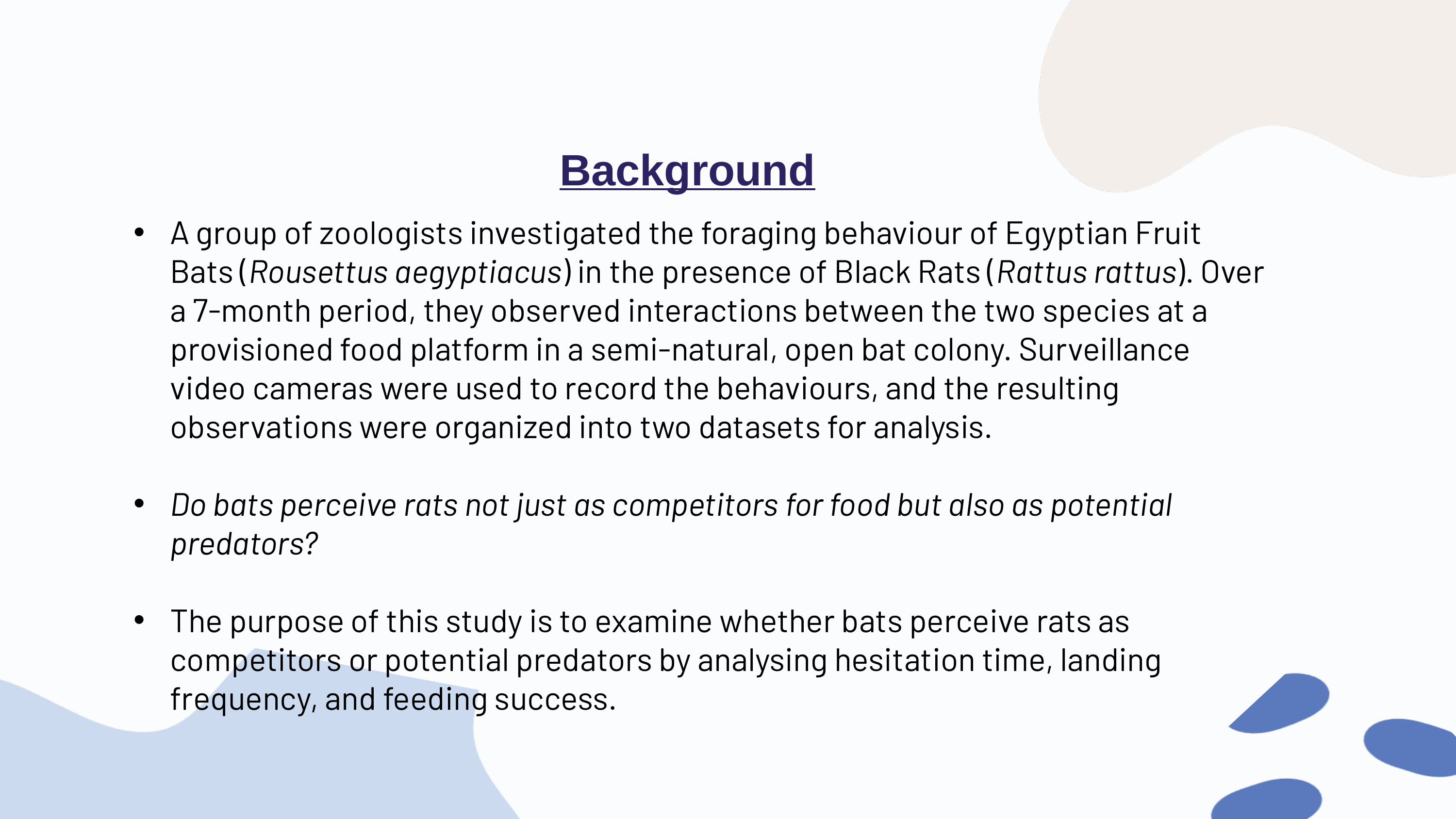

Background
A group of zoologists investigated the foraging behaviour of Egyptian Fruit Bats (Rousettus aegyptiacus) in the presence of Black Rats (Rattus rattus). Over a 7-month period, they observed interactions between the two species at a provisioned food platform in a semi-natural, open bat colony. Surveillance video cameras were used to record the behaviours, and the resulting observations were organized into two datasets for analysis.

Do bats perceive rats not just as competitors for food but also as potential predators?

The purpose of this study is to examine whether bats perceive rats as competitors or potential predators by analysing hesitation time, landing frequency, and feeding success.